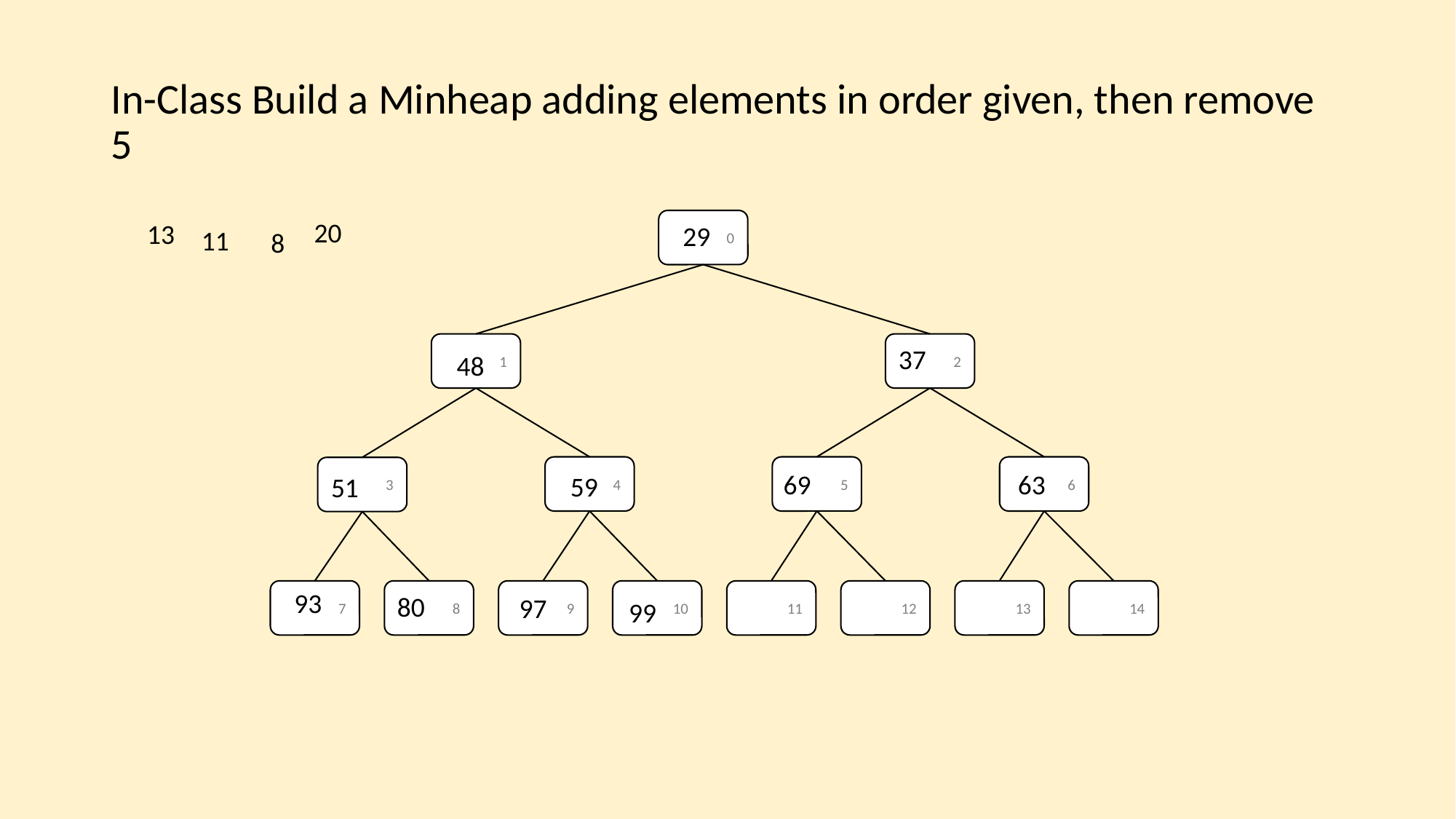

# In-Class Build a Minheap adding elements in order given, then remove 5
20
0
13
29
11
8
2
1
37
48
6
5
4
3
69
63
59
51
93
7
8
9
10
11
12
13
14
80
97
99